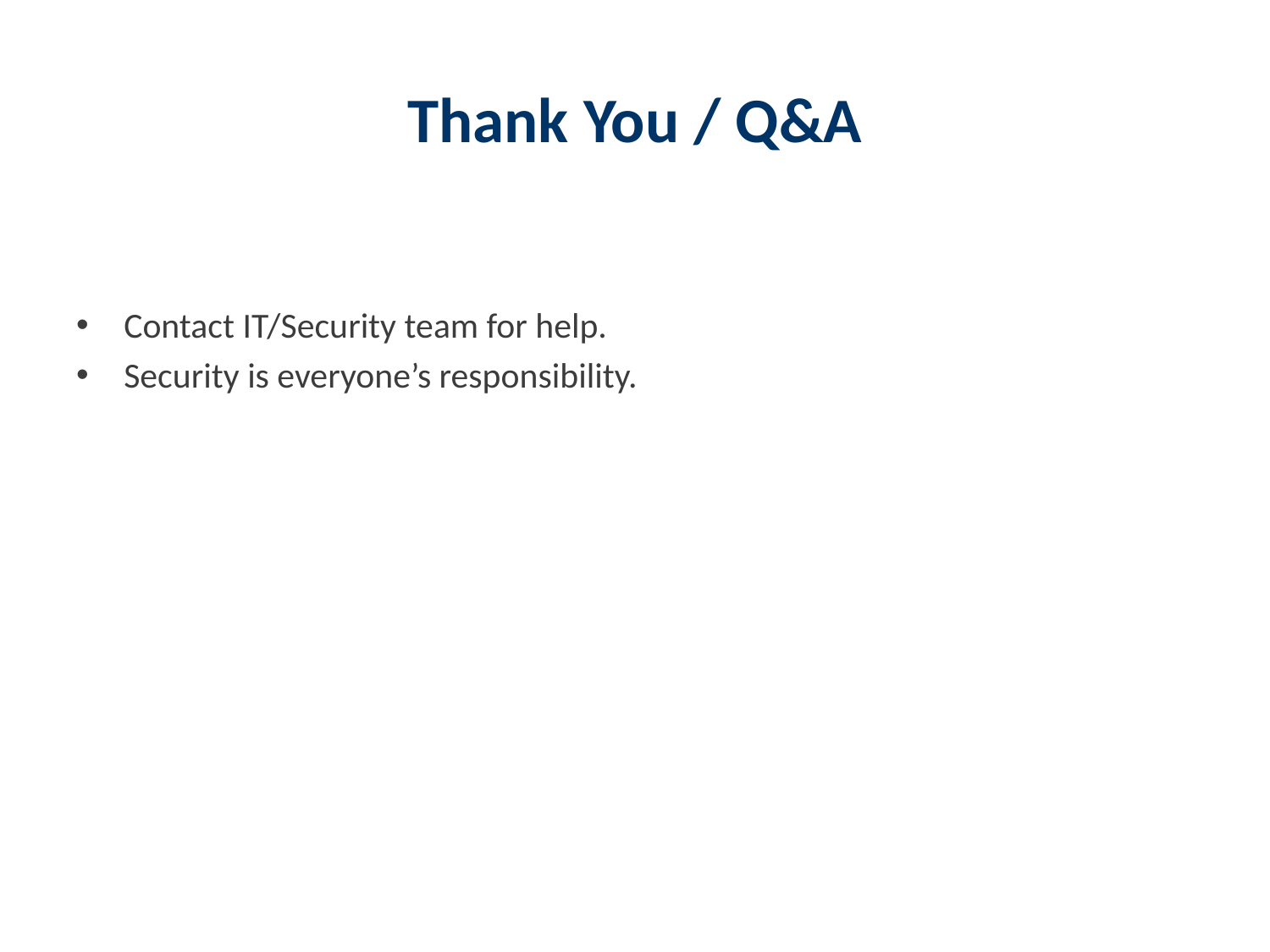

# Thank You / Q&A

Contact IT/Security team for help.
Security is everyone’s responsibility.